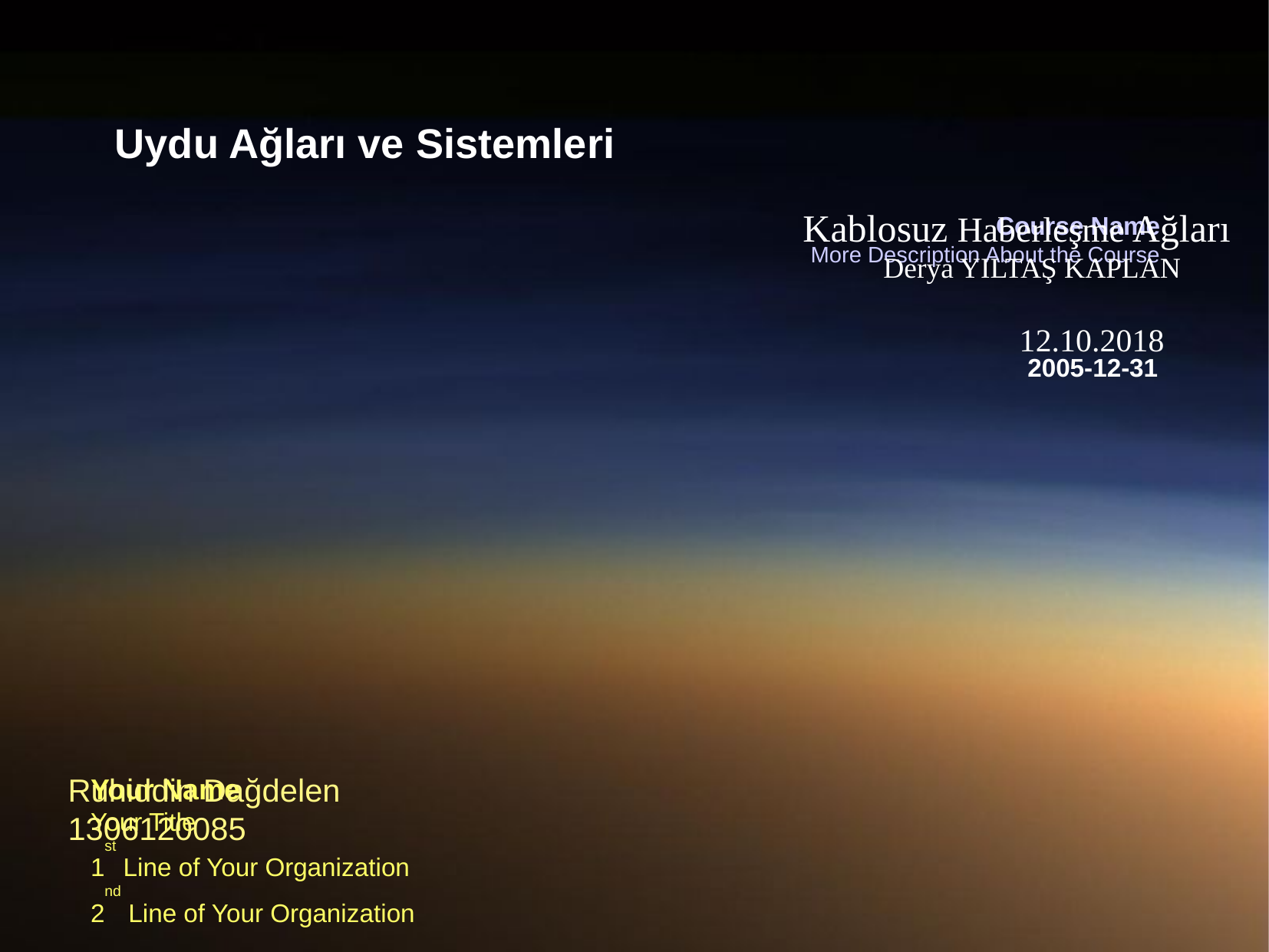

Uydu Ağları ve Sistemleri
Kablosuz Haberleşme Ağları
Derya YILTAŞ KAPLAN
12.10.2018
Ruhiddin Dağdelen
1306120085